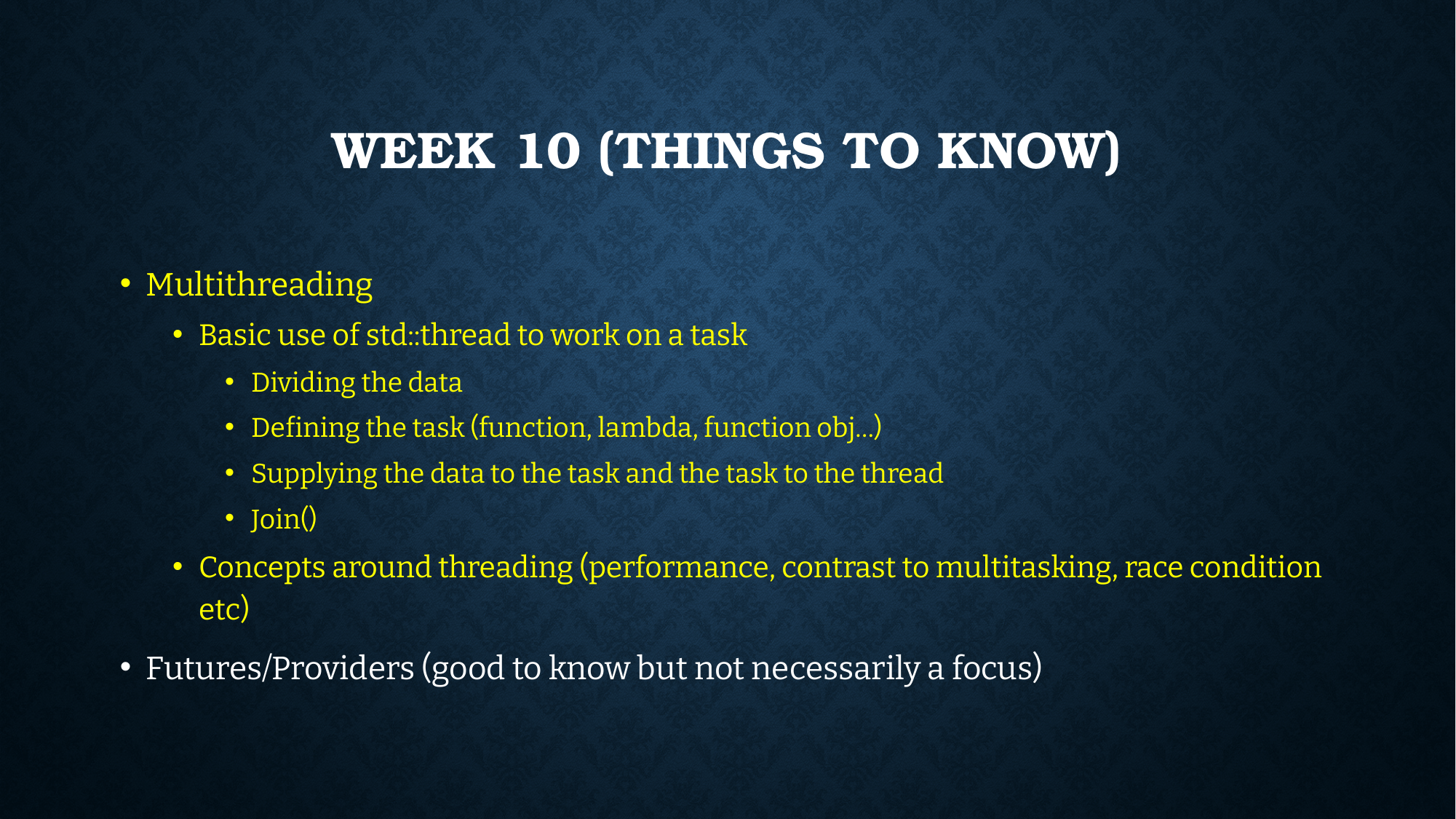

# Week 10 (Things to Know)
Multithreading
Basic use of std::thread to work on a task
Dividing the data
Defining the task (function, lambda, function obj…)
Supplying the data to the task and the task to the thread
Join()
Concepts around threading (performance, contrast to multitasking, race condition etc)
Futures/Providers (good to know but not necessarily a focus)